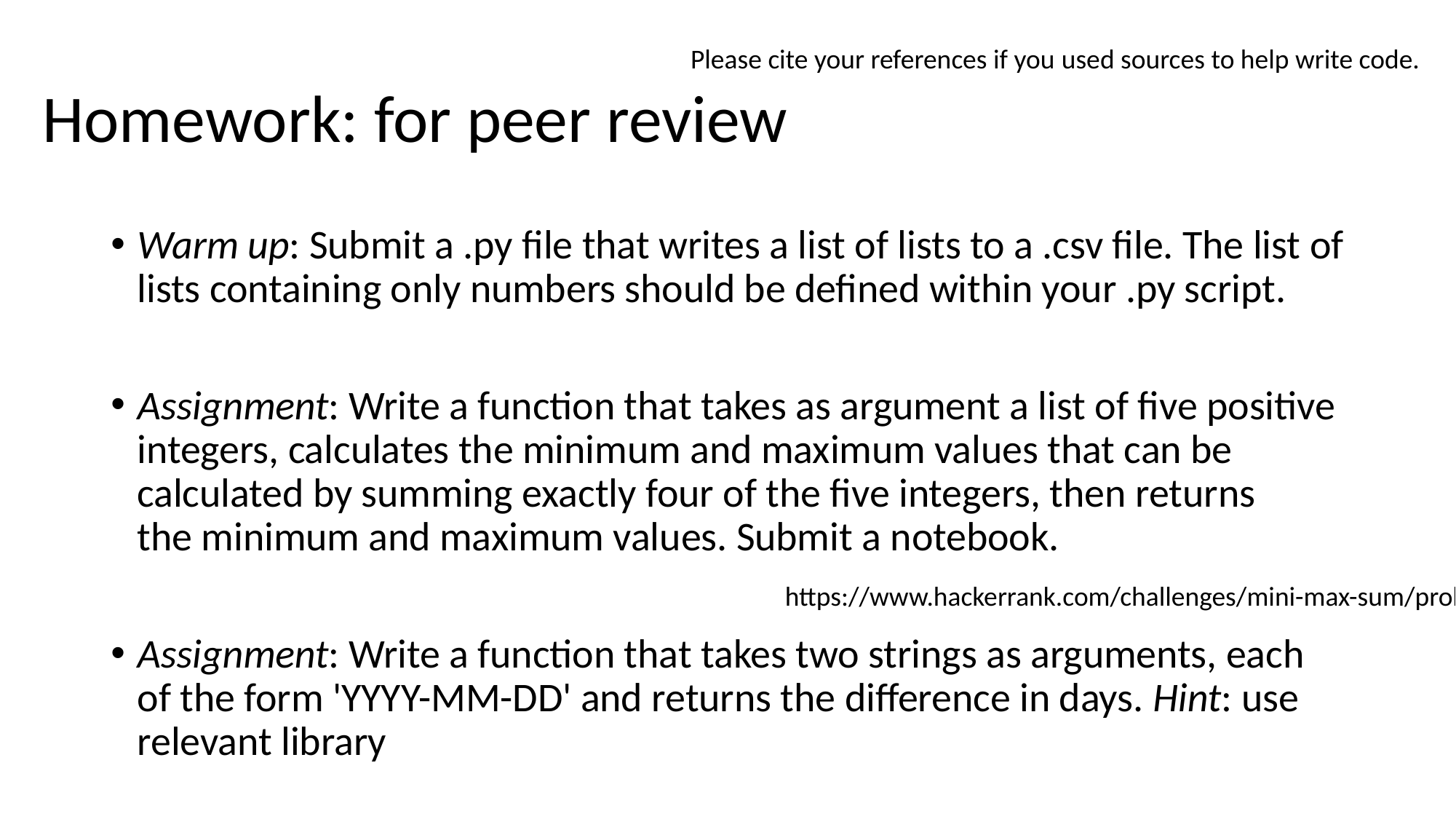

Please cite your references if you used sources to help write code.
# Homework: for peer review
Warm up: Submit a .py file that writes a list of lists to a .csv file. The list of lists containing only numbers should be defined within your .py script.

Assignment: Write a function that takes as argument a list of five positive integers, calculates the minimum and maximum values that can be calculated by summing exactly four of the five integers, then returns the minimum and maximum values. Submit a notebook.

Assignment: Write a function that takes two strings as arguments, each of the form 'YYYY-MM-DD' and returns the difference in days. Hint: use relevant library
https://www.hackerrank.com/challenges/mini-max-sum/problem